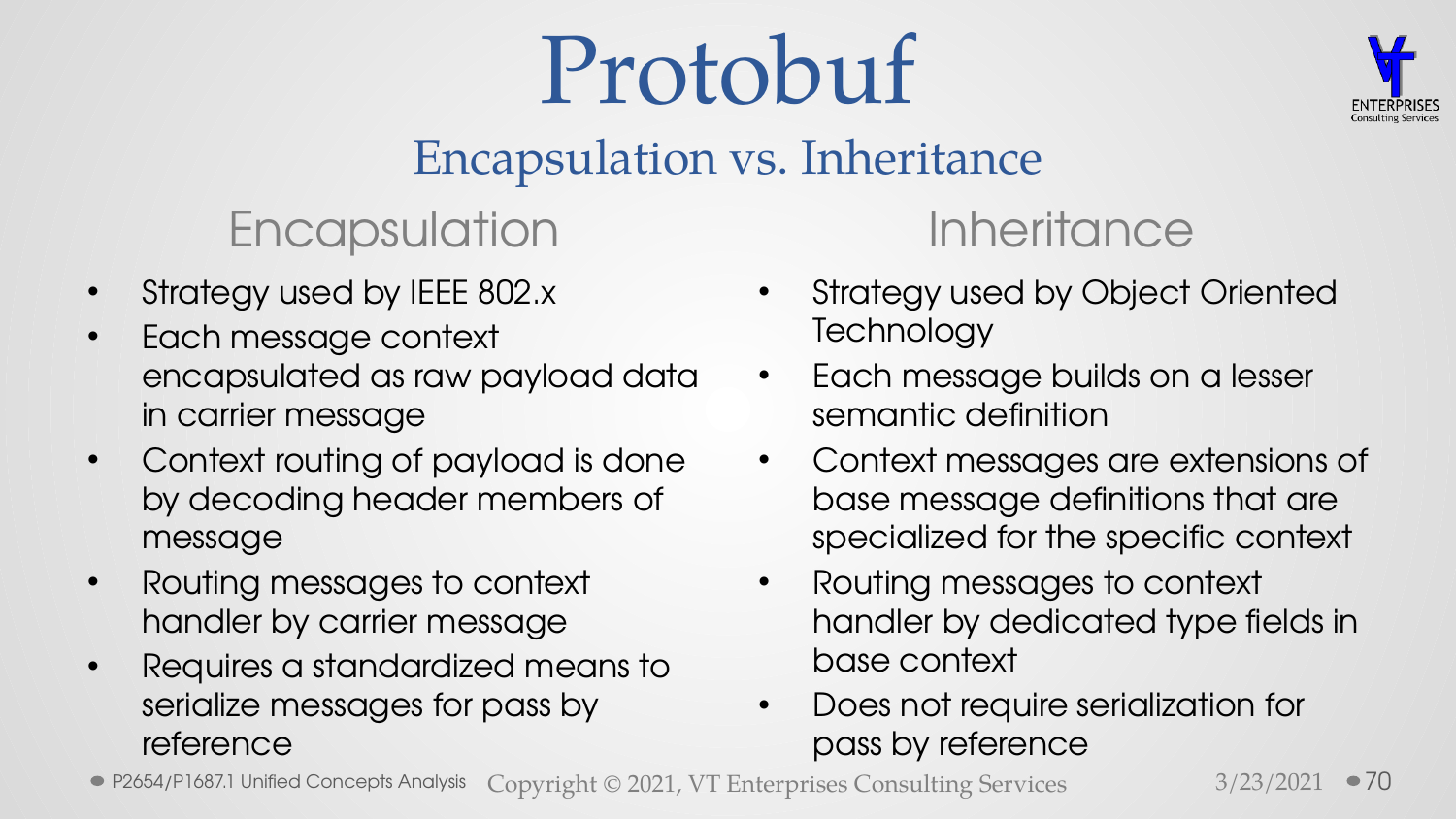

# Protobuf Encapsulation vs. Inheritance
Encapsulation
Inheritance
Strategy used by IEEE 802.x
Each message context encapsulated as raw payload data in carrier message
Context routing of payload is done by decoding header members of message
Routing messages to context handler by carrier message
Requires a standardized means to serialize messages for pass by reference
Strategy used by Object Oriented Technology
Each message builds on a lesser semantic definition
Context messages are extensions of base message definitions that are specialized for the specific context
Routing messages to context handler by dedicated type fields in base context
Does not require serialization for pass by reference
P2654/P1687.1 Unified Concepts Analysis
3/23/2021
70